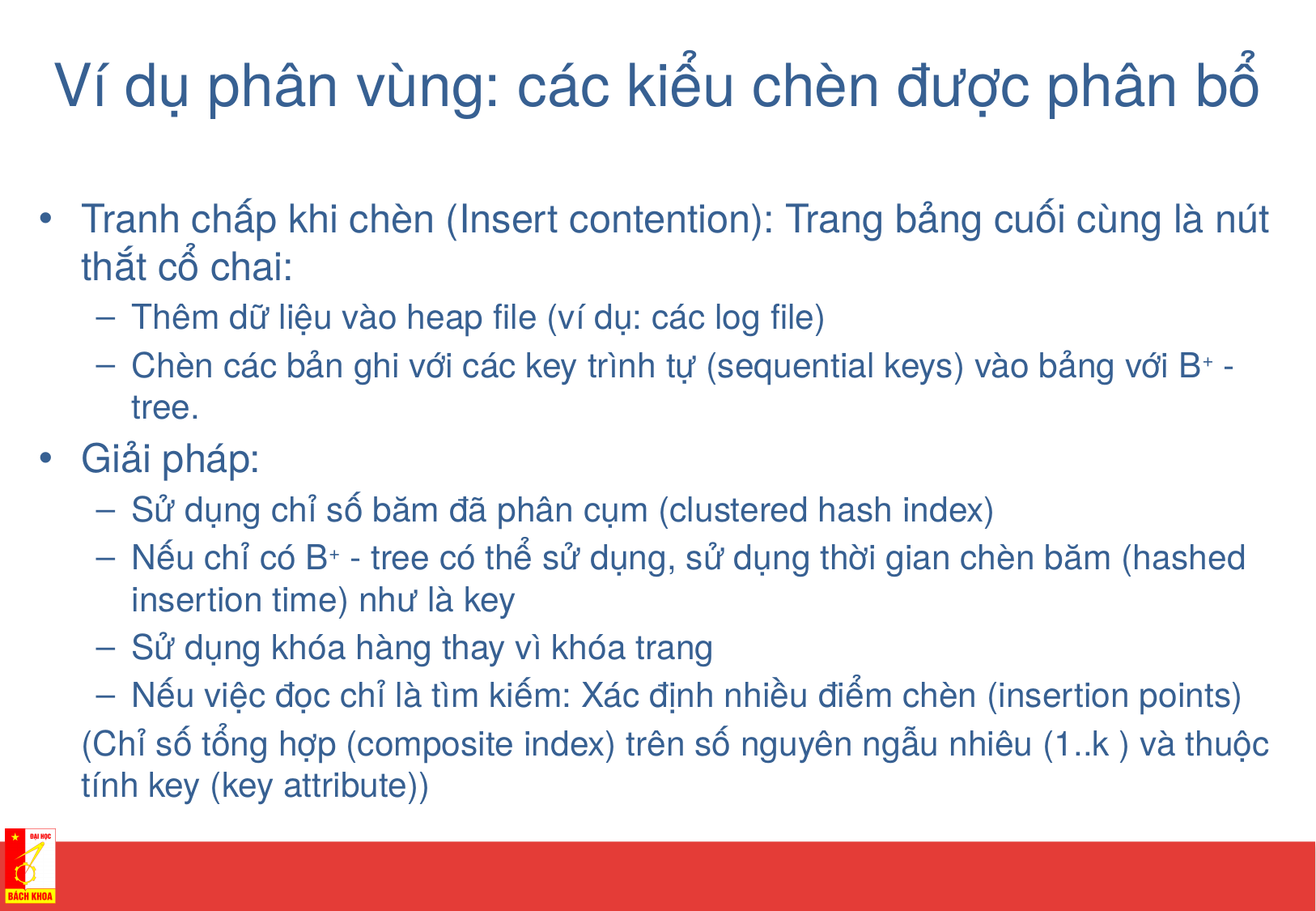

# Ví dụ phân vùng: các kiểu chèn được phân bổ
Tranh chấp khi chèn (Insert contention): Trang bảng cuối cùng là nút thắt cổ chai:
Thêm dữ liệu vào heap file (ví dụ: các log file)
Chèn các bản ghi với các key trình tự (sequential keys) vào bảng với B+ - tree.
Giải pháp:
Sử dụng chỉ số băm đã phân cụm (clustered hash index)
Nếu chỉ có B+ - tree có thể sử dụng, sử dụng thời gian chèn băm (hashed insertion time) như là key
Sử dụng khóa hàng thay vì khóa trang
Nếu việc đọc chỉ là tìm kiếm: Xác định nhiều điểm chèn (insertion points)
	(Chỉ số tổng hợp (composite index) trên số nguyên ngẫu nhiêu (1..k ) và thuộc tính key (key attribute))